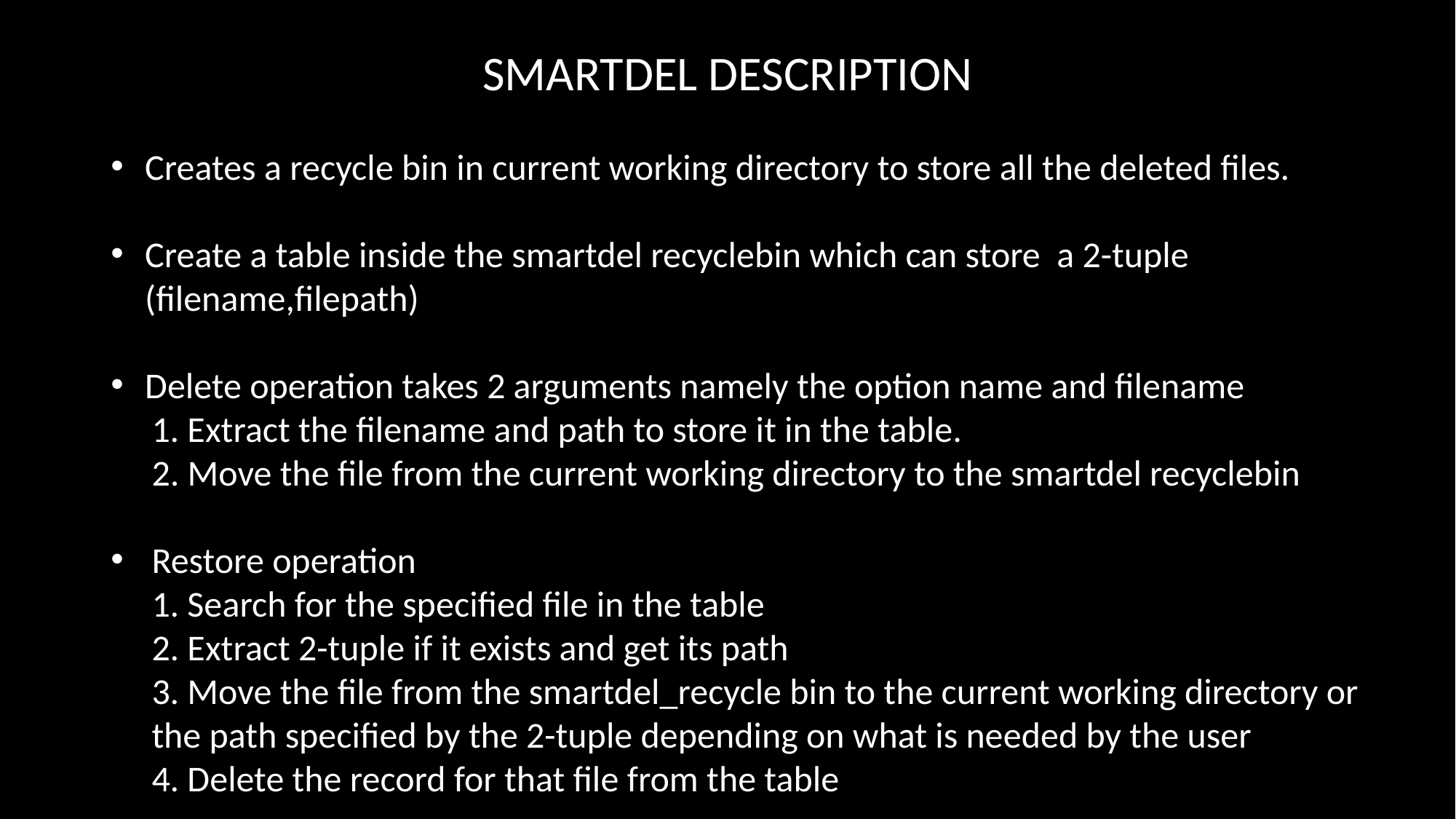

# SMARTDEL DESCRIPTION
Creates a recycle bin in current working directory to store all the deleted files.

Create a table inside the smartdel recyclebin which can store  a 2-tuple (filename,filepath)

Delete operation takes 2 arguments namely the option name and filename
     1. Extract the filename and path to store it in the table. 
     2. Move the file from the current working directory to the smartdel recyclebin

Restore operation
1. Search for the specified file in the table
2. Extract 2-tuple if it exists and get its path
3. Move the file from the smartdel_recycle bin to the current working directory or     the path specified by the 2-tuple depending on what is needed by the user
4. Delete the record for that file from the table